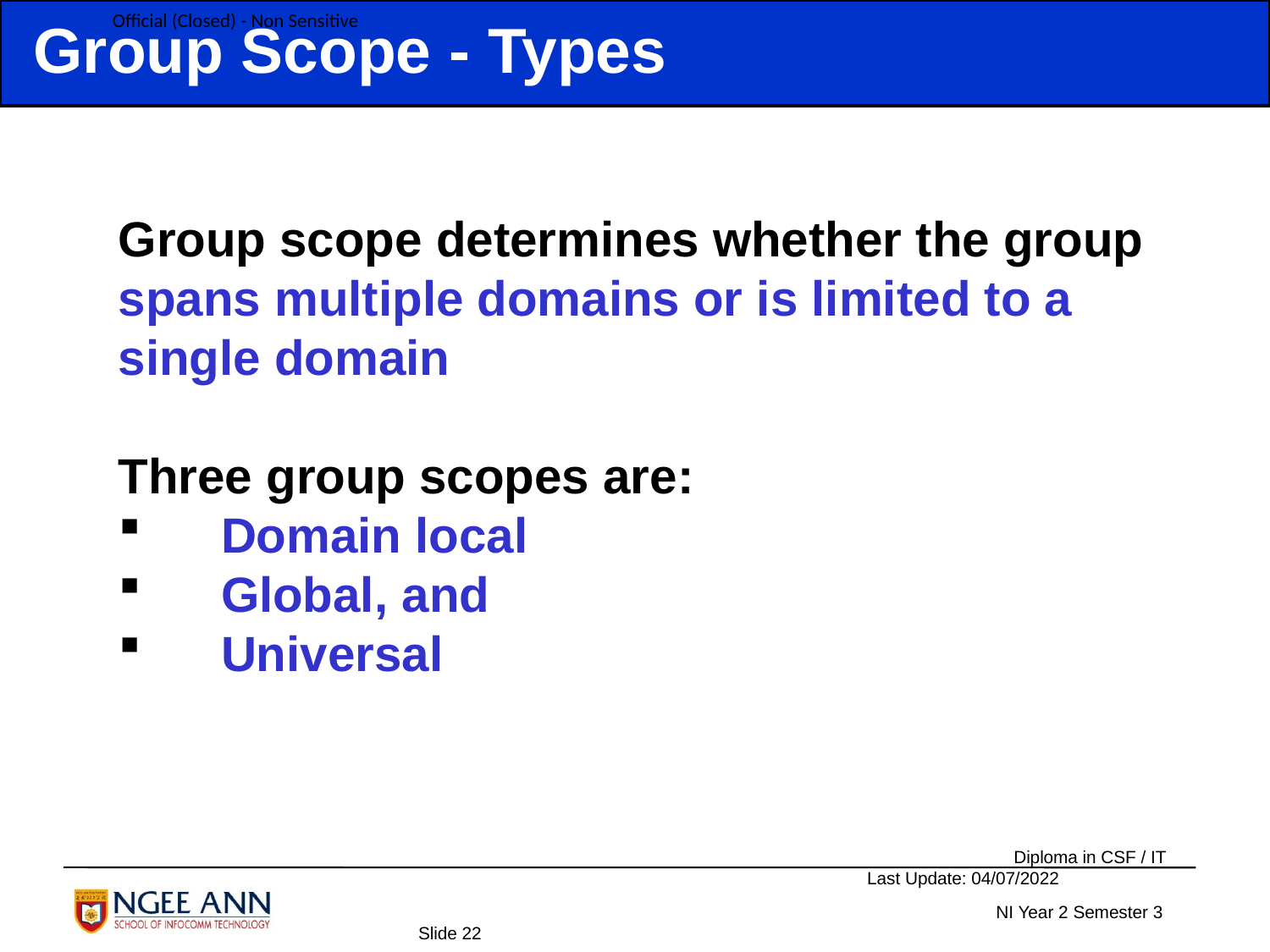

Group Scope - Types
Group scope determines whether the group spans multiple domains or is limited to a single domain

Three group scopes are:
    Domain local
    Global, and
    Universal